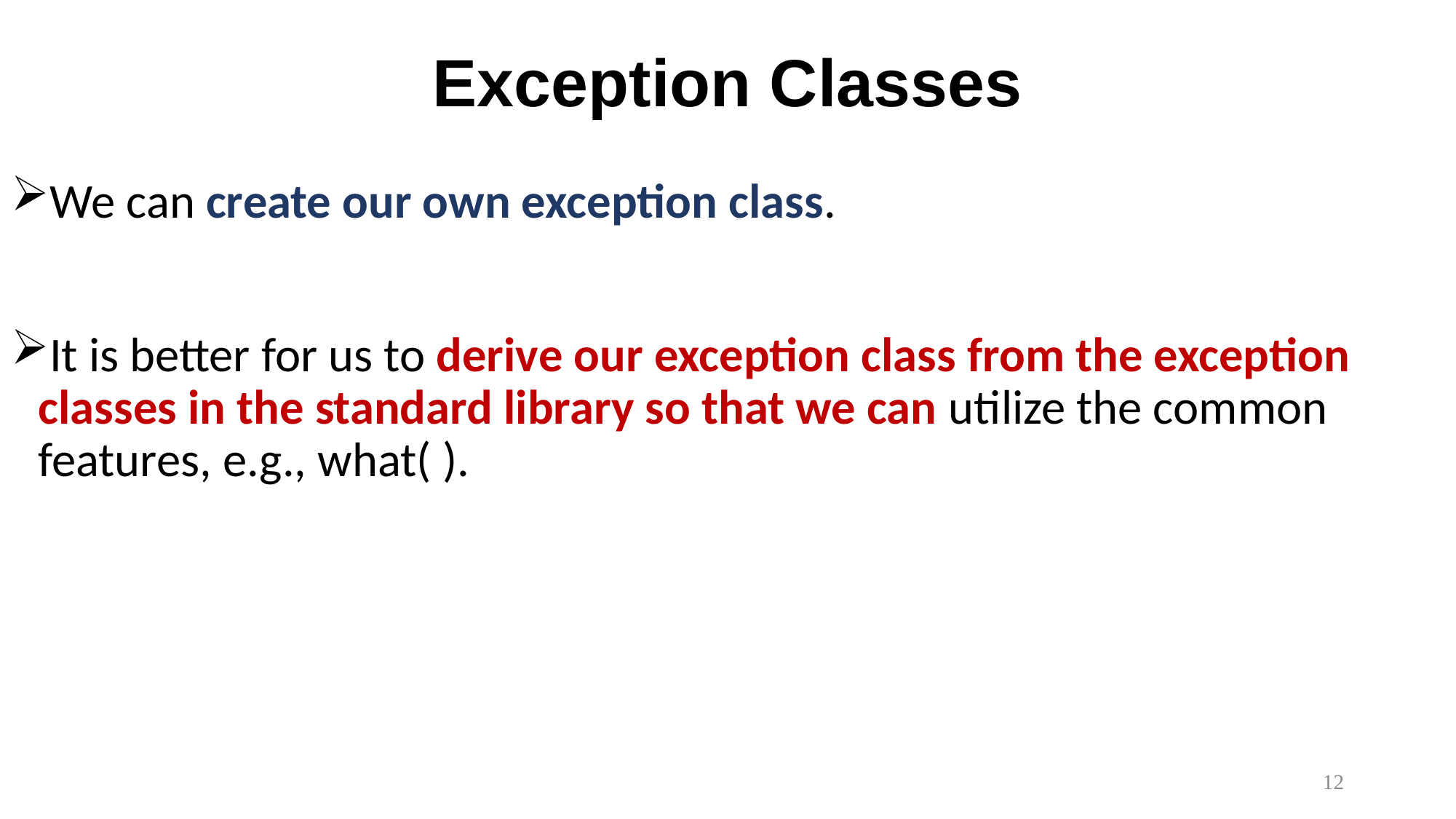

# Exception Classes
We can create our own exception class.

It is better for us to derive our exception class from the exception classes in the standard library so that we can utilize the common features, e.g., what( ).
12